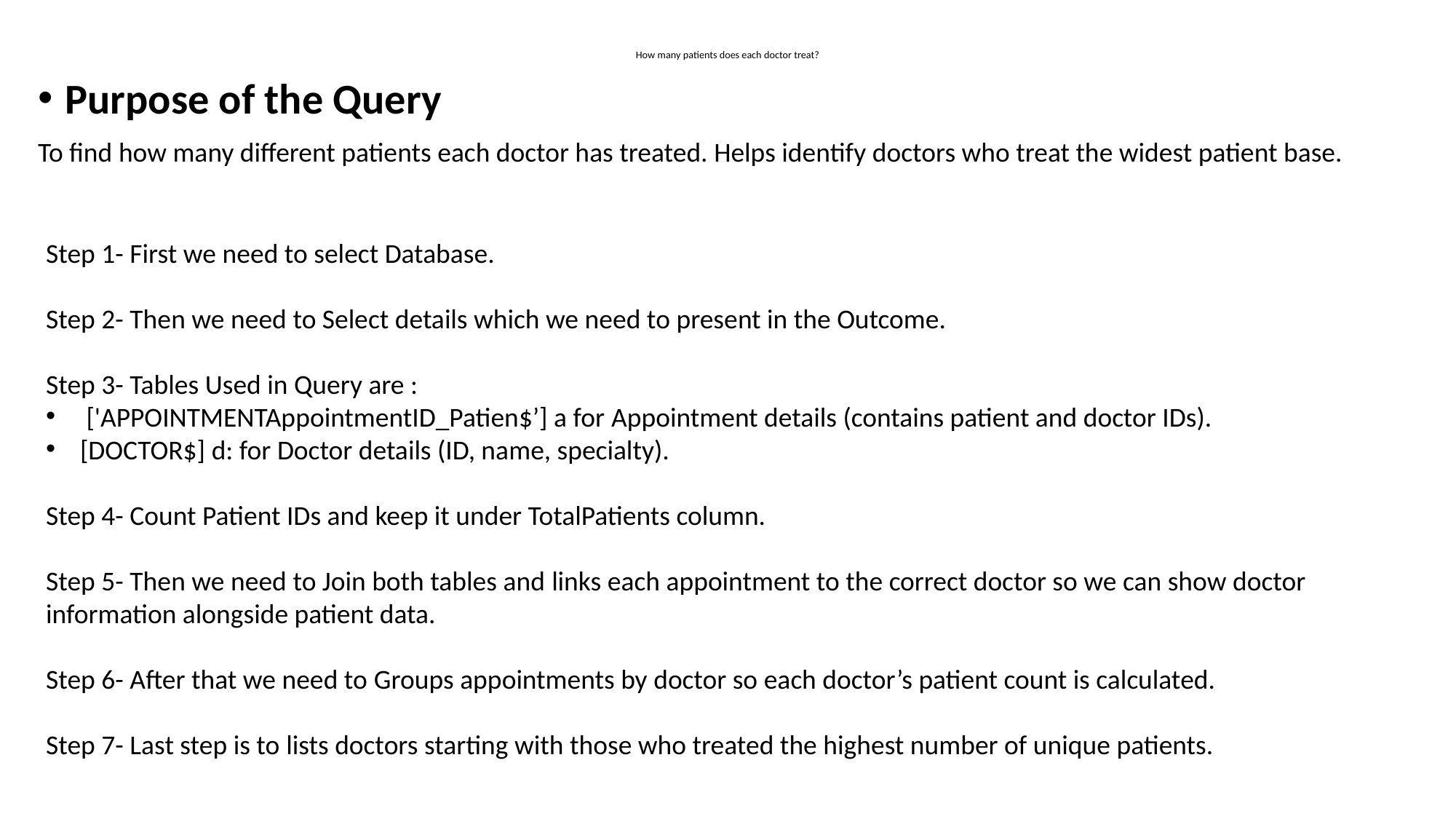

# How many patients does each doctor treat?
Purpose of the Query
To find how many different patients each doctor has treated. Helps identify doctors who treat the widest patient base.
Step 1- First we need to select Database.

Step 2- Then we need to Select details which we need to present in the Outcome.

Step 3- Tables Used in Query are :
 ['APPOINTMENTAppointmentID_Patien$’] a for Appointment details (contains patient and doctor IDs).
[DOCTOR$] d: for Doctor details (ID, name, specialty).

Step 4- Count Patient IDs and keep it under TotalPatients column.

Step 5- Then we need to Join both tables and links each appointment to the correct doctor so we can show doctor information alongside patient data.

Step 6- After that we need to Groups appointments by doctor so each doctor’s patient count is calculated.

Step 7- Last step is to lists doctors starting with those who treated the highest number of unique patients.